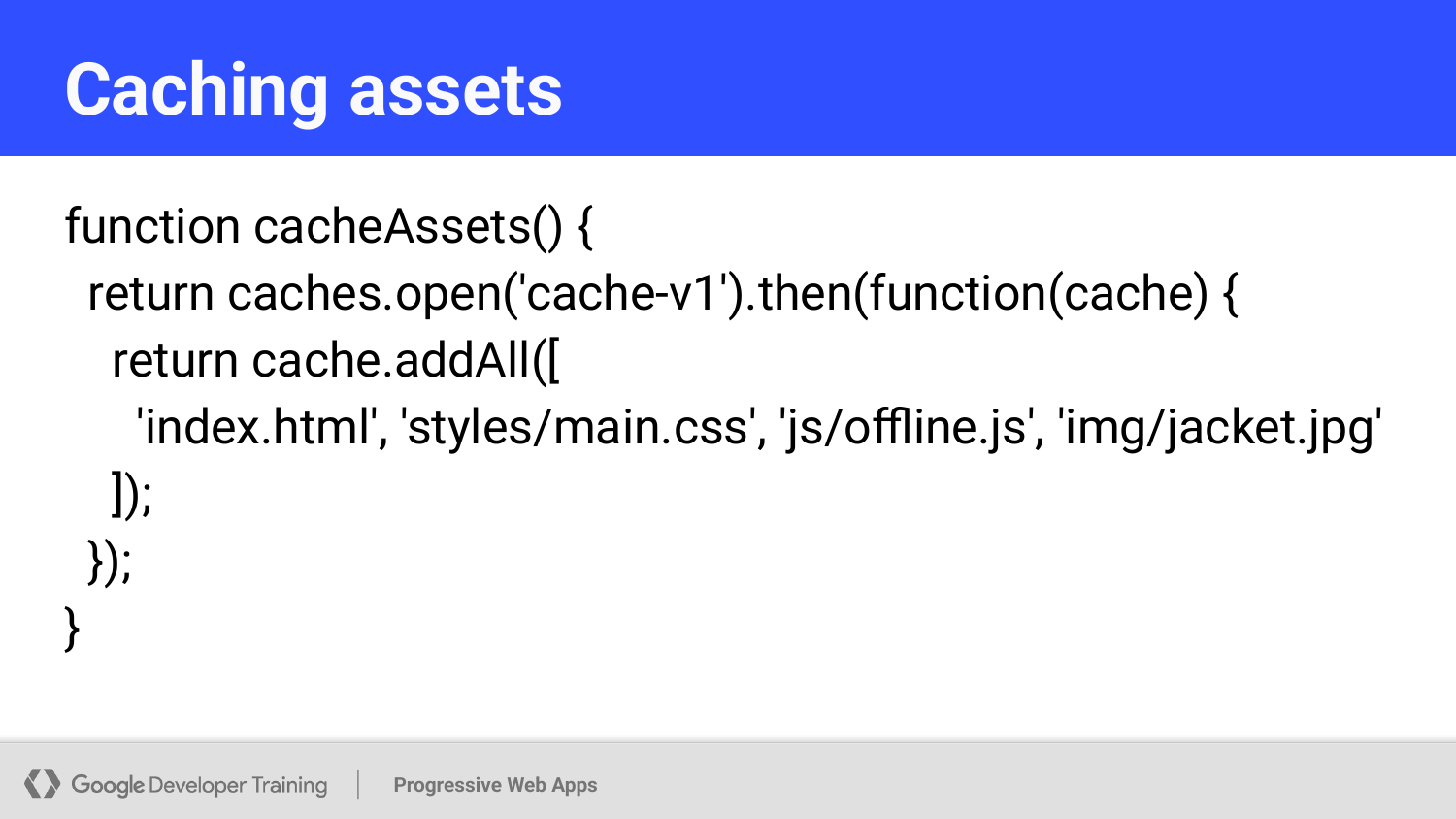

# Caching assets
function cacheAssets() {
  return caches.open('cache-v1').then(function(cache) {
    return cache.addAll([
      'index.html', 'styles/main.css', 'js/offline.js', 'img/jacket.jpg'
    ]);
  });
}